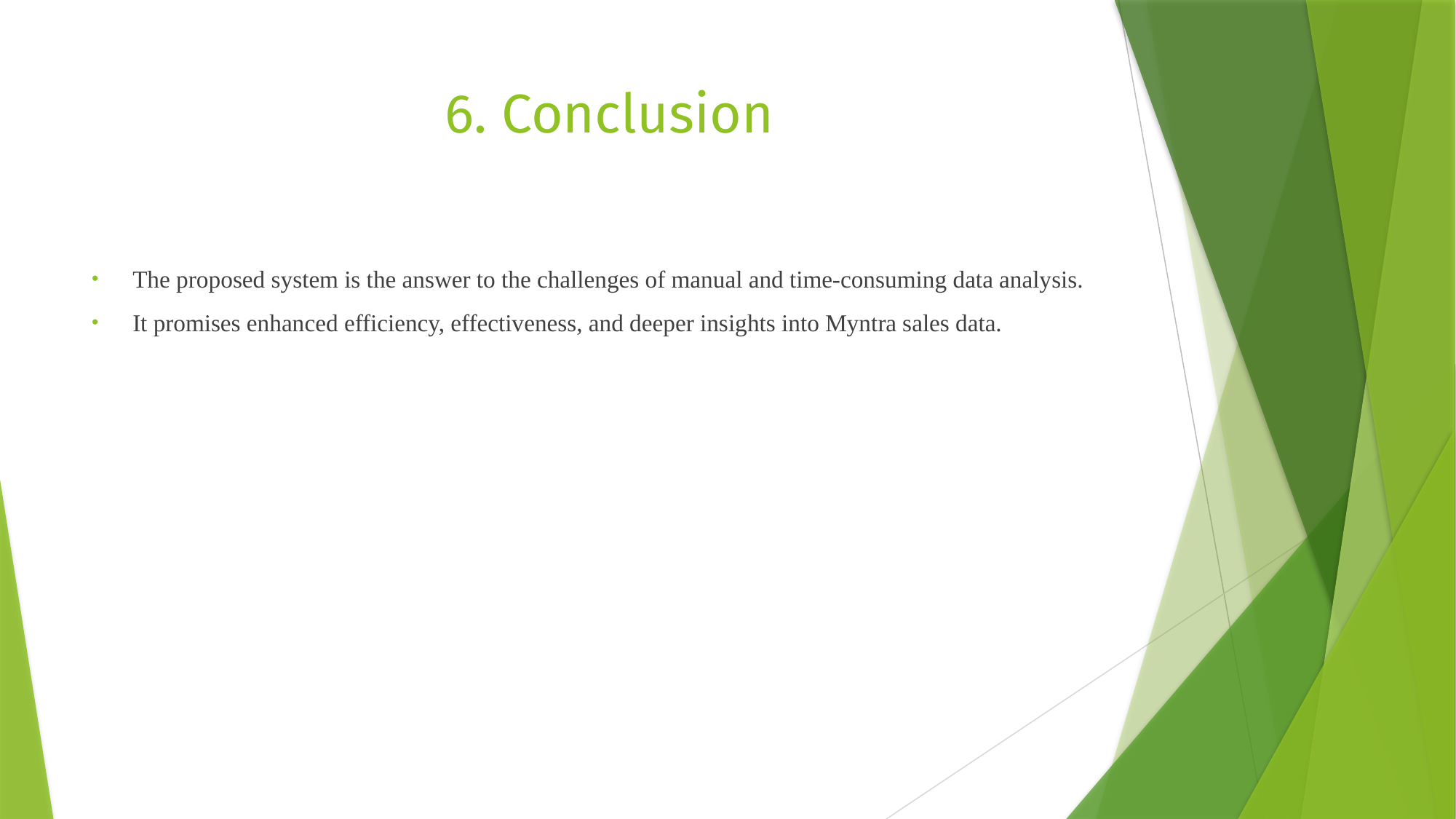

# 6. Conclusion
The proposed system is the answer to the challenges of manual and time-consuming data analysis.
It promises enhanced efficiency, effectiveness, and deeper insights into Myntra sales data.